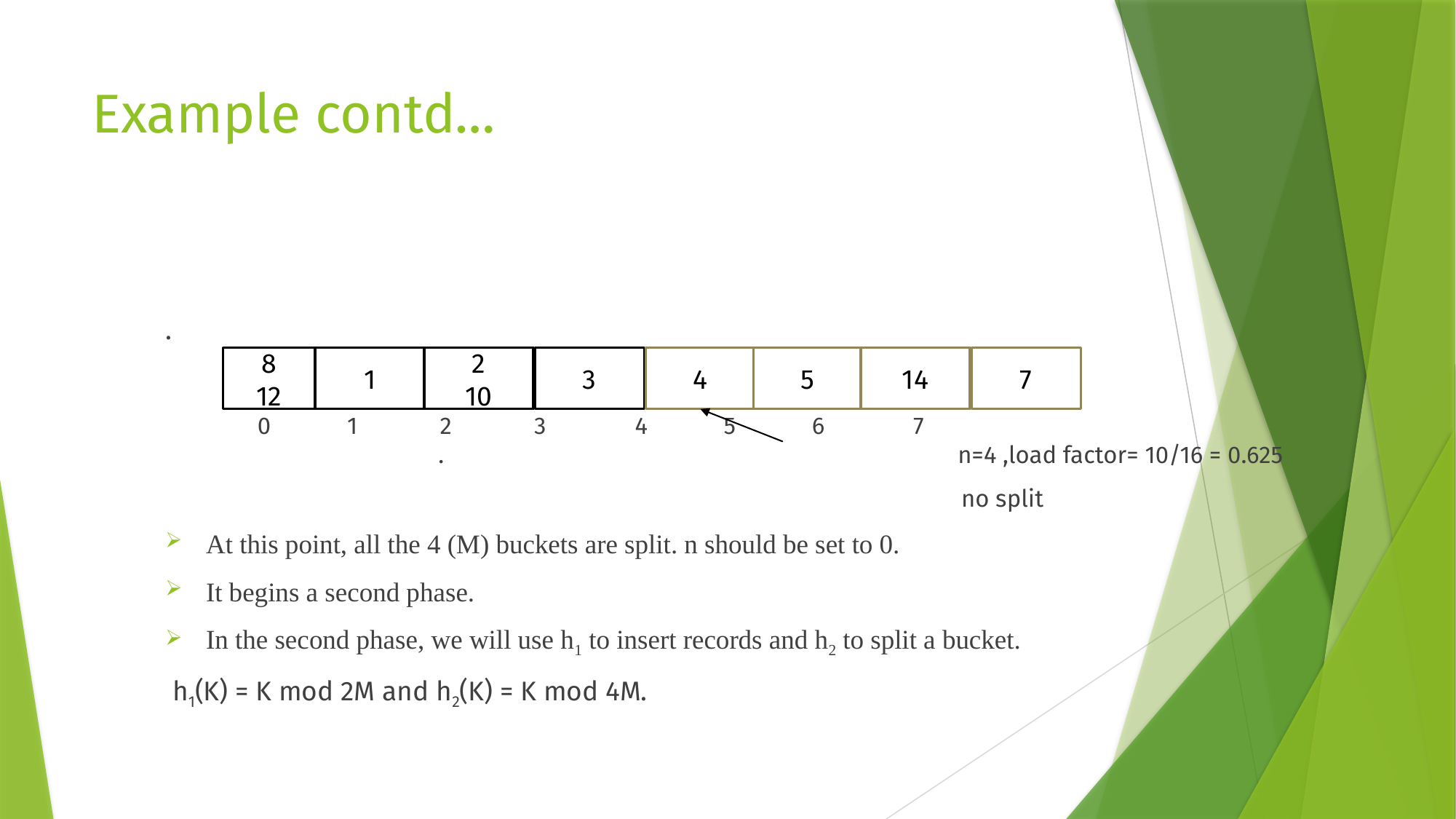

# Example contd…
.

              0            1             2             3              4            5            6              7                                                                                                     .                                                                                 n=4 ,load factor= 10/16 = 0.625
                                                                                                                             no split
At this point, all the 4 (M) buckets are split. n should be set to 0.
It begins a second phase.
In the second phase, we will use h1 to insert records and h2 to split a bucket.
 h1(K) = K mod 2M and h2(K) = K mod 4M.

8
12
1
2
10
3
4
5
14
7